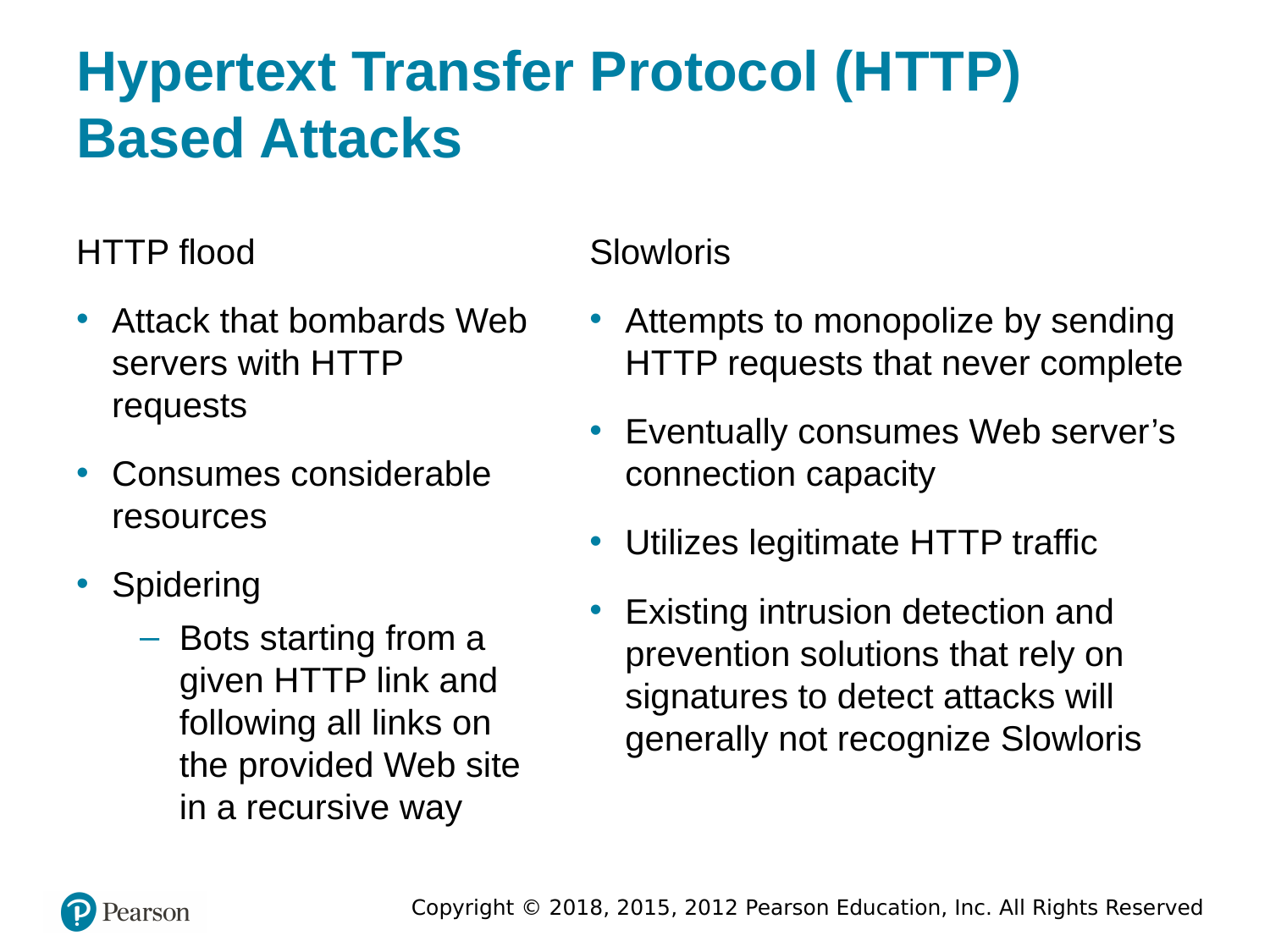

# Hypertext Transfer Protocol (H T T P) Based Attacks
H T T P flood
Attack that bombards Web servers with H T T P requests
Consumes considerable resources
Spidering
Bots starting from a given H T T P link and following all links on the provided Web site in a recursive way
Slowloris
Attempts to monopolize by sending H T T P requests that never complete
Eventually consumes Web server’s connection capacity
Utilizes legitimate H T T P traffic
Existing intrusion detection and prevention solutions that rely on signatures to detect attacks will generally not recognize Slowloris